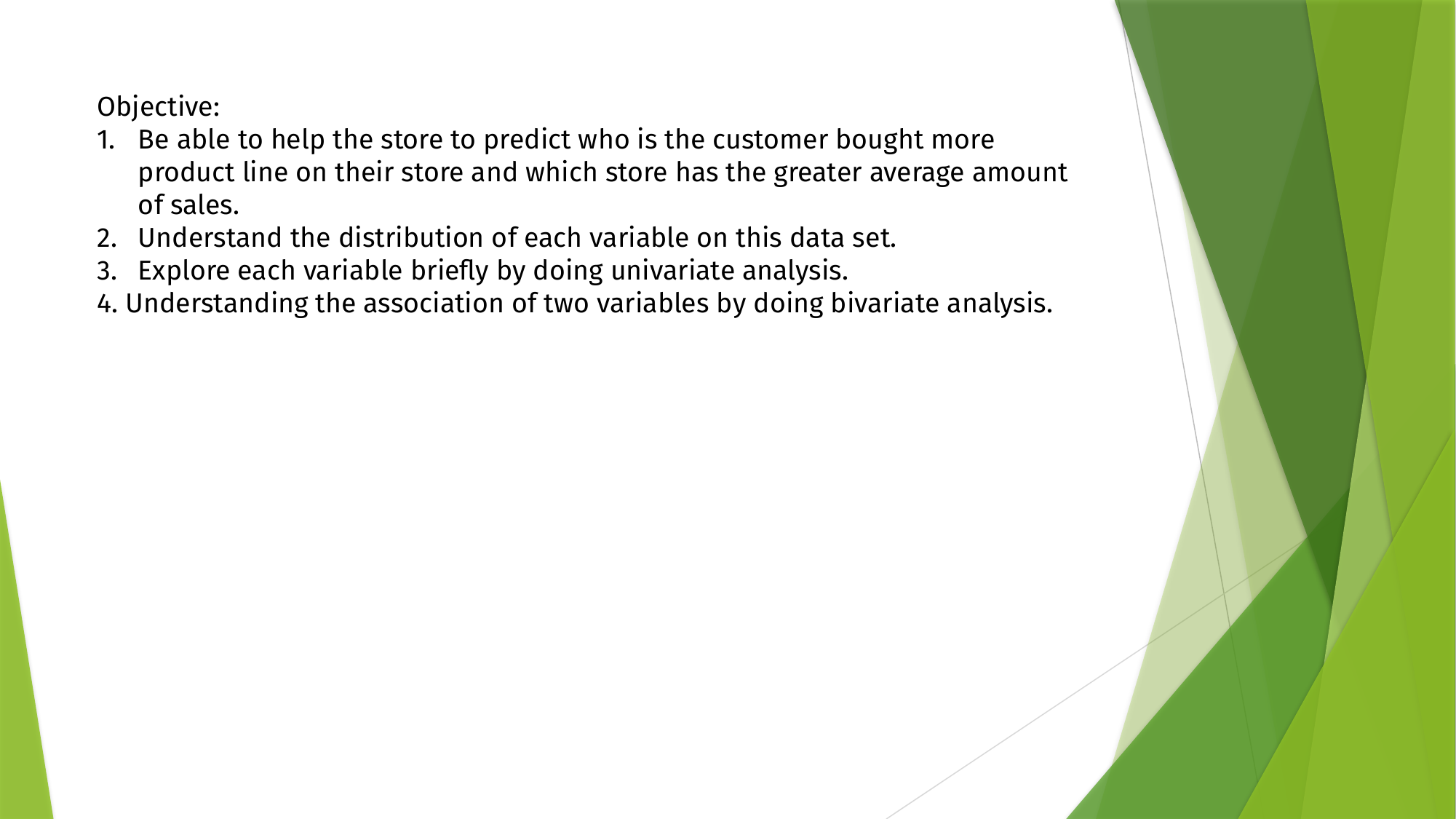

Objective:
Be able to help the store to predict who is the customer bought more product line on their store and which store has the greater average amount of sales.
Understand the distribution of each variable on this data set.
Explore each variable briefly by doing univariate analysis.
4. Understanding the association of two variables by doing bivariate analysis.